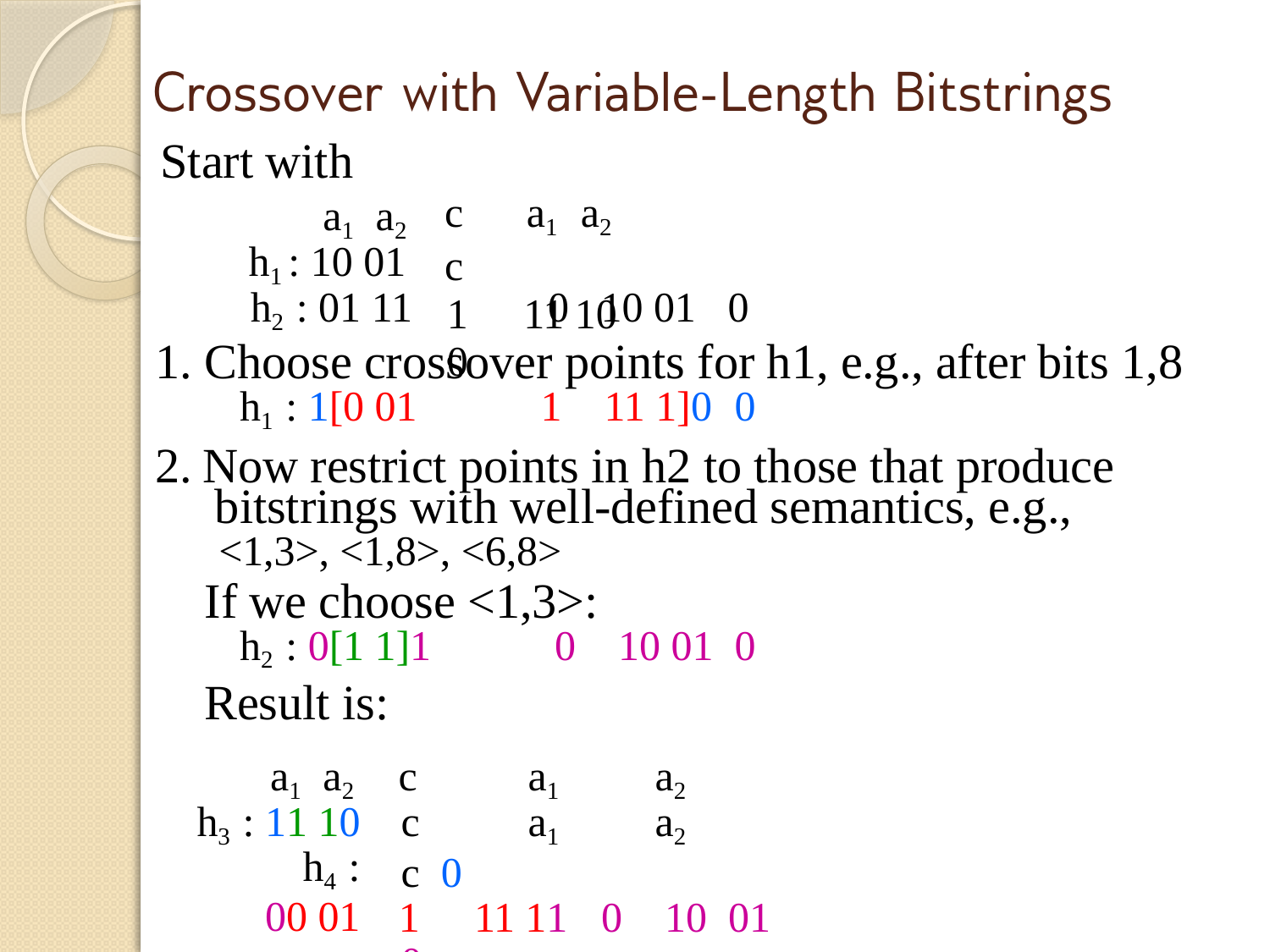

# Crossover with Variable-Length Bitstrings
Start with
a1	a2  h1 : 10 01
c	a1	a2	c
1	11 10	0
 h2  : 01 11	  0	 10 01	  0
Choose crossover points for h1, e.g., after bits 1,8
h1  : 1[0 01	1	11 1]0	0
Now restrict points in h2 to those that produce  bitstrings with well-defined semantics, e.g.,
<1,3>, <1,8>, <6,8>
If we choose <1,3>:
h2  : 0[1 1]1	0	10 01	0
Result is:
a1	a2  h3  : 11 10
h4  : 00 01
c	a1	a2	c	a1	a2	c  0
1	11 11	0	10	01	0